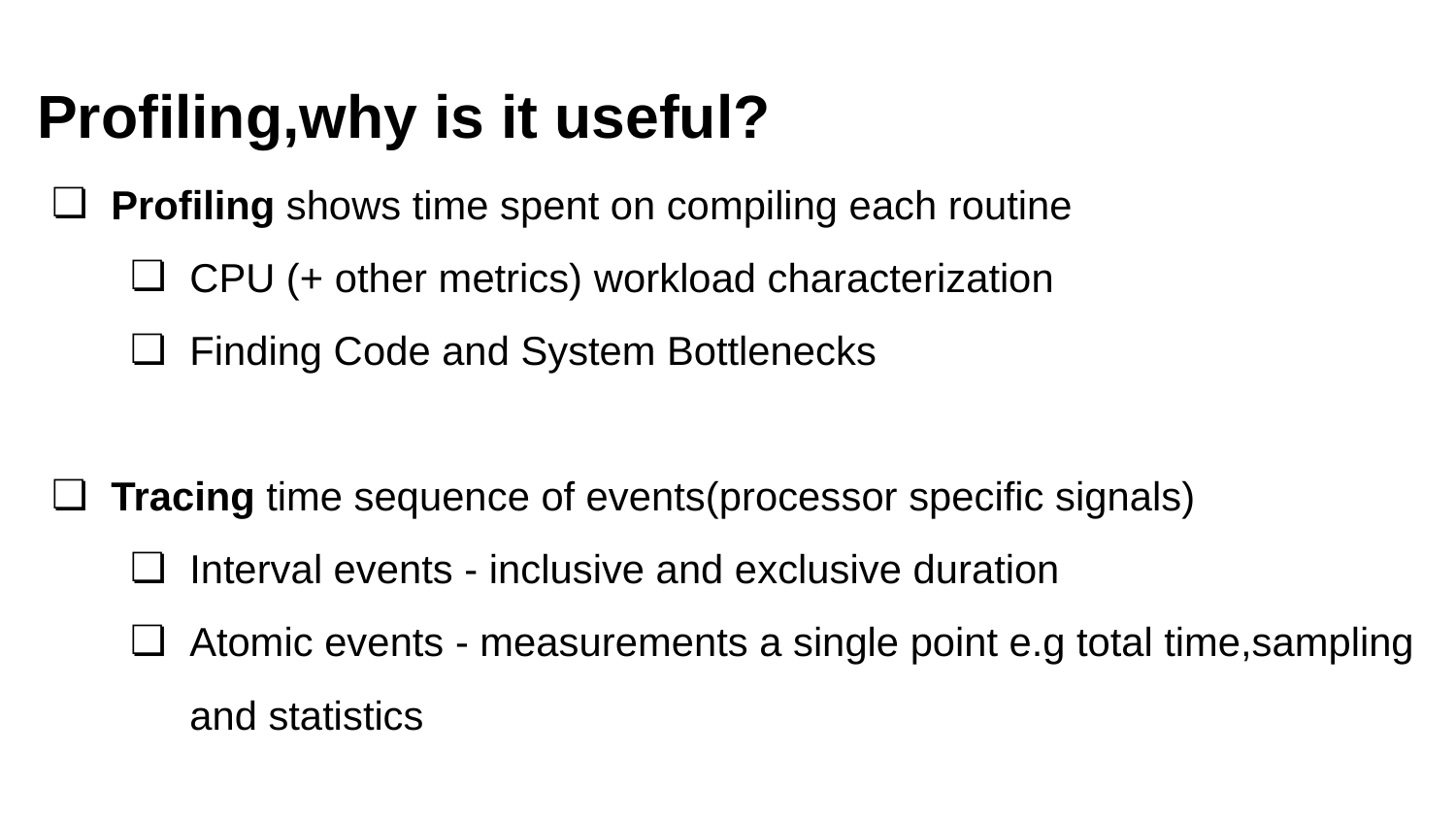

Profiling,why is it useful?
Profiling shows time spent on compiling each routine
CPU (+ other metrics) workload characterization
Finding Code and System Bottlenecks

Tracing time sequence of events(processor specific signals)
Interval events - inclusive and exclusive duration
Atomic events - measurements a single point e.g total time,sampling and statistics